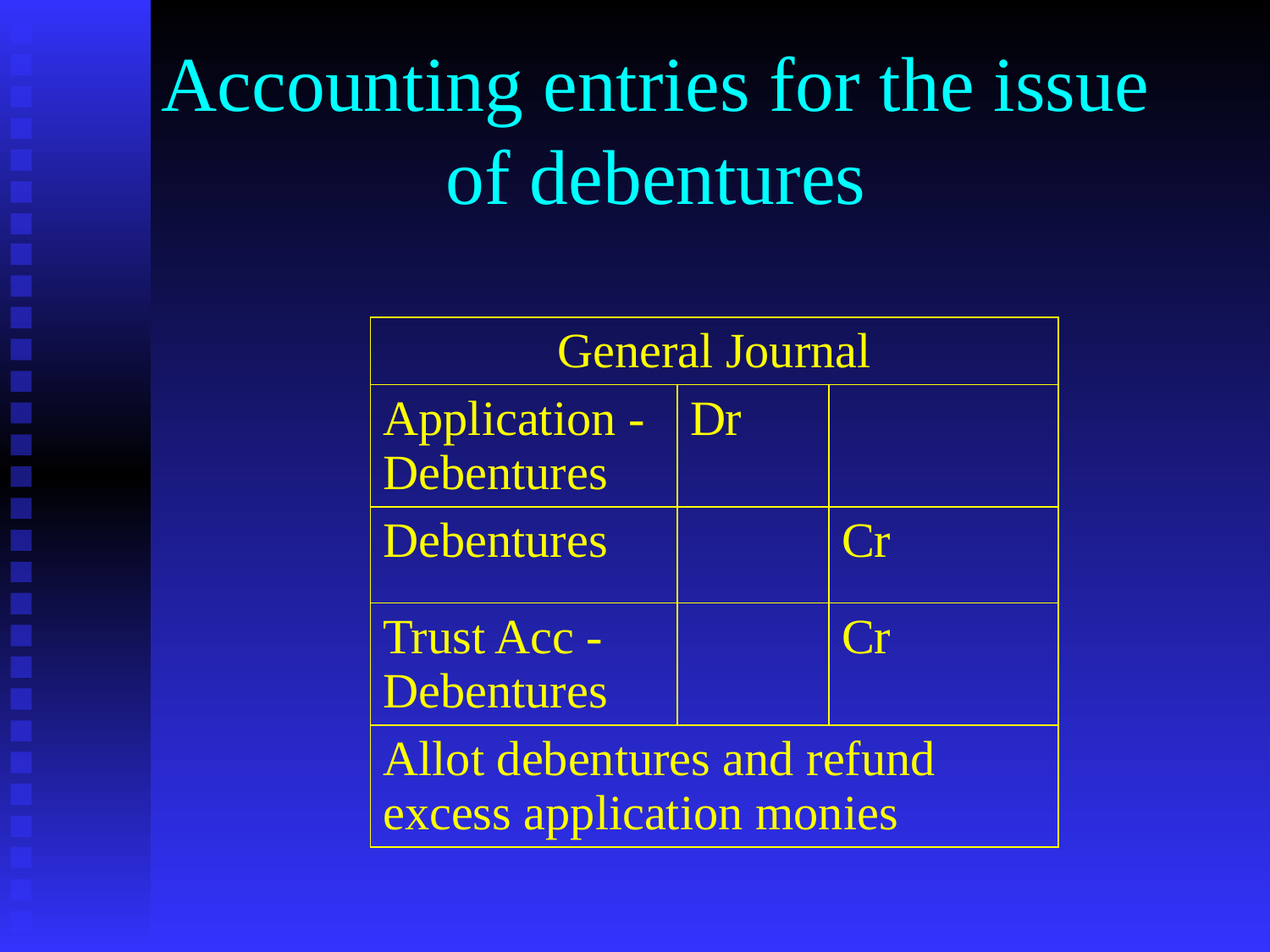

# Accounting entries for the issue of debentures
| General Journal |  |  |
| --- | --- | --- |
| Application - Debentures | Dr |  |
| Debentures |  | Cr |
| Trust Acc - Debentures |  | Cr |
| Allot debentures and refund excess application monies |  |  |